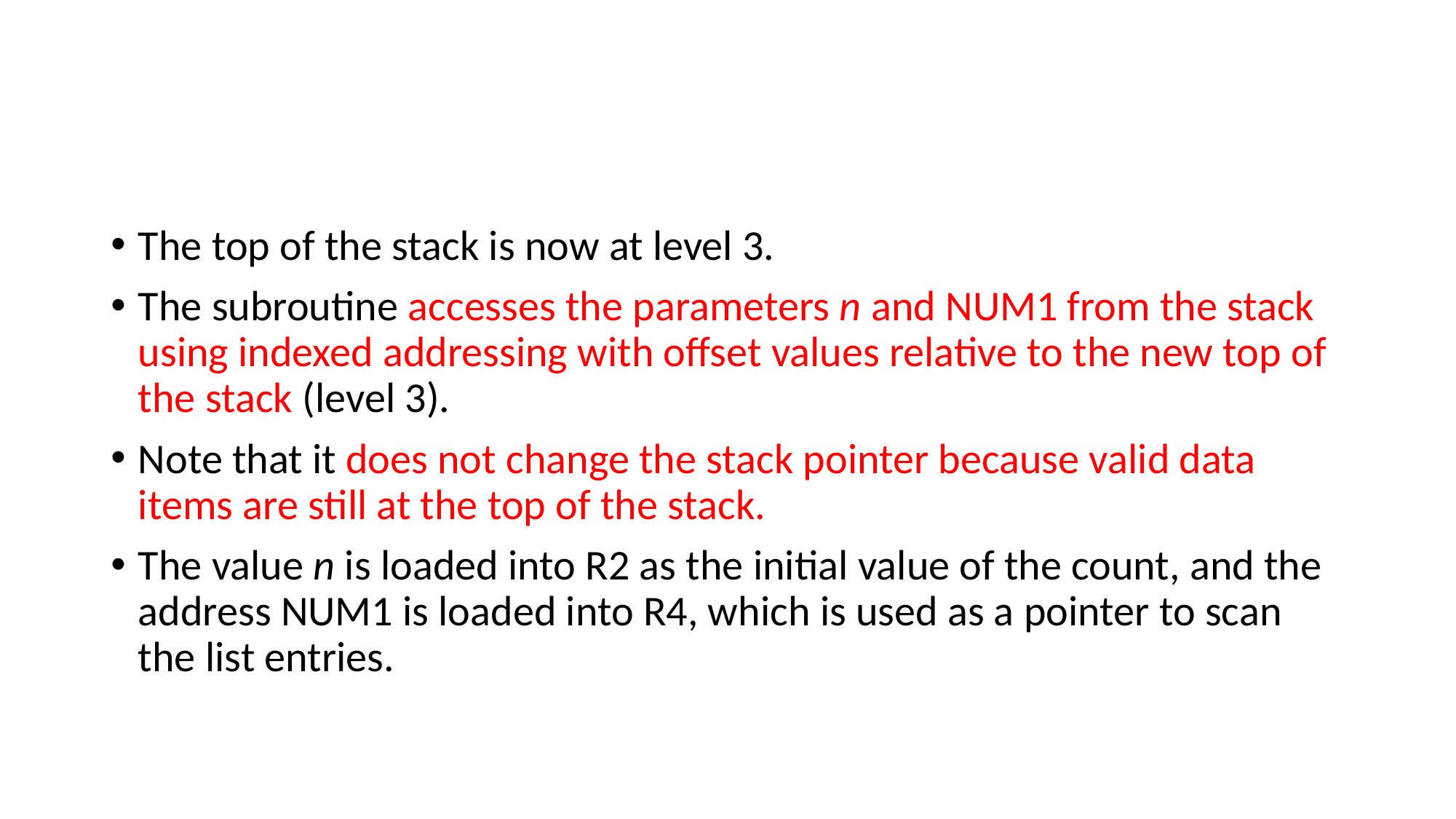

#
The top of the stack is now at level 3.
The subroutine accesses the parameters n and NUM1 from the stack using indexed addressing with offset values relative to the new top of the stack (level 3).
Note that it does not change the stack pointer because valid data items are still at the top of the stack.
The value n is loaded into R2 as the initial value of the count, and the address NUM1 is loaded into R4, which is used as a pointer to scan the list entries.